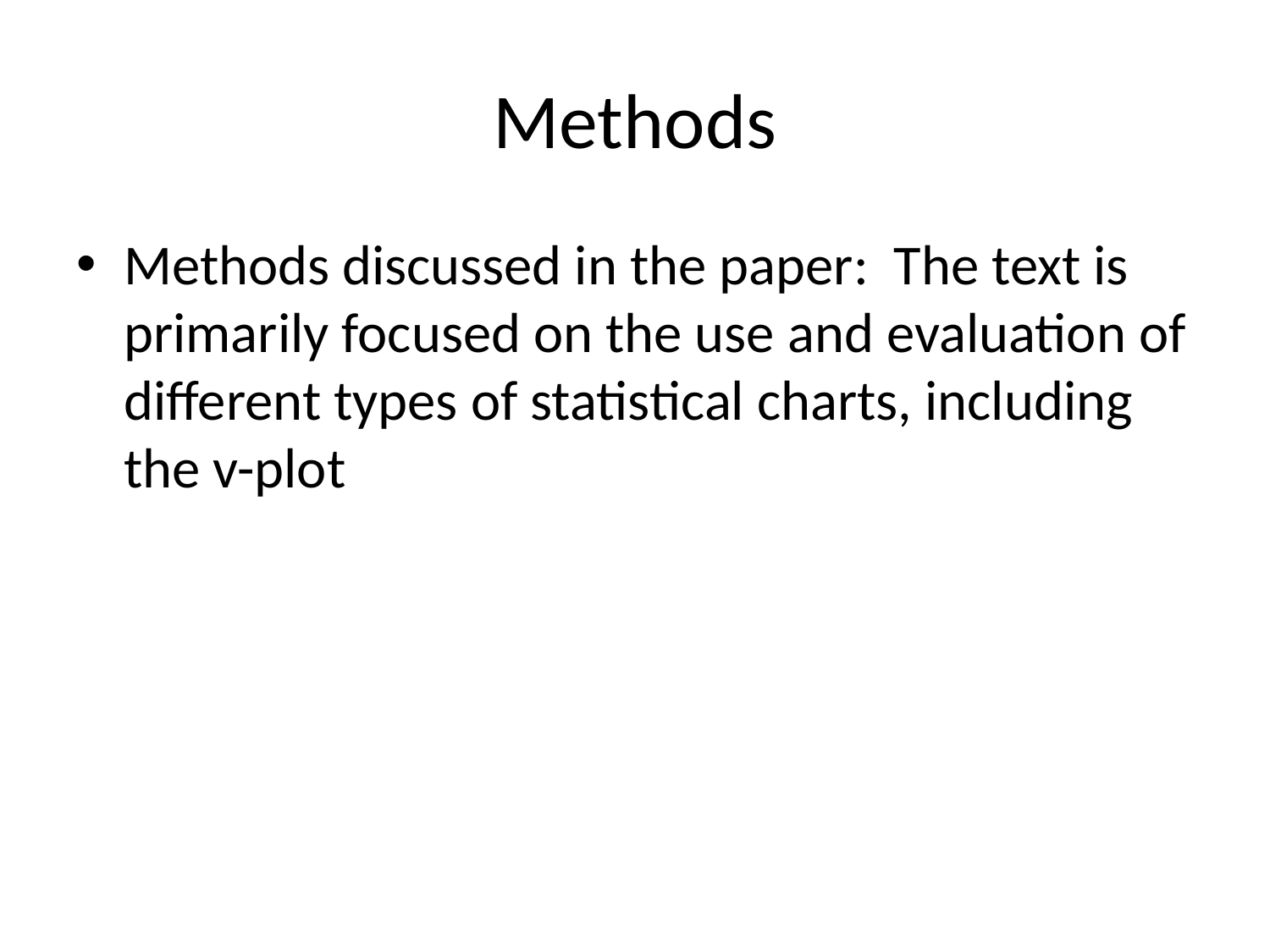

# Methods
Methods discussed in the paper:  The text is primarily focused on the use and evaluation of different types of statistical charts, including the v-plot